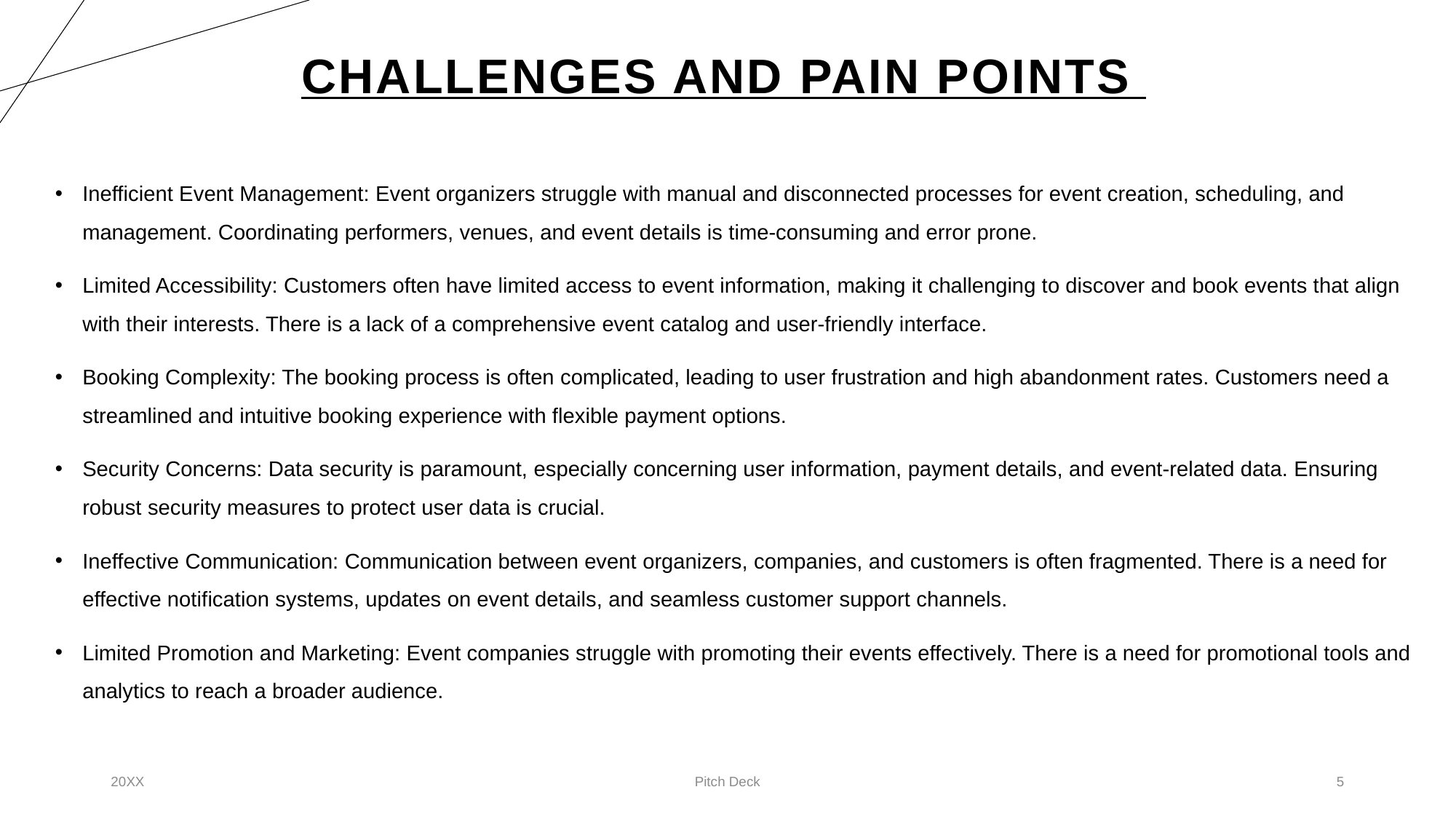

# CHALLENGES AND PAIN POINTS

Inefficient Event Management: Event organizers struggle with manual and disconnected processes for event creation, scheduling, and management. Coordinating performers, venues, and event details is time-consuming and error prone.
Limited Accessibility: Customers often have limited access to event information, making it challenging to discover and book events that align with their interests. There is a lack of a comprehensive event catalog and user-friendly interface.
Booking Complexity: The booking process is often complicated, leading to user frustration and high abandonment rates. Customers need a streamlined and intuitive booking experience with flexible payment options.
Security Concerns: Data security is paramount, especially concerning user information, payment details, and event-related data. Ensuring robust security measures to protect user data is crucial.
Ineffective Communication: Communication between event organizers, companies, and customers is often fragmented. There is a need for effective notification systems, updates on event details, and seamless customer support channels.
Limited Promotion and Marketing: Event companies struggle with promoting their events effectively. There is a need for promotional tools and analytics to reach a broader audience.

20XX
Pitch Deck
5